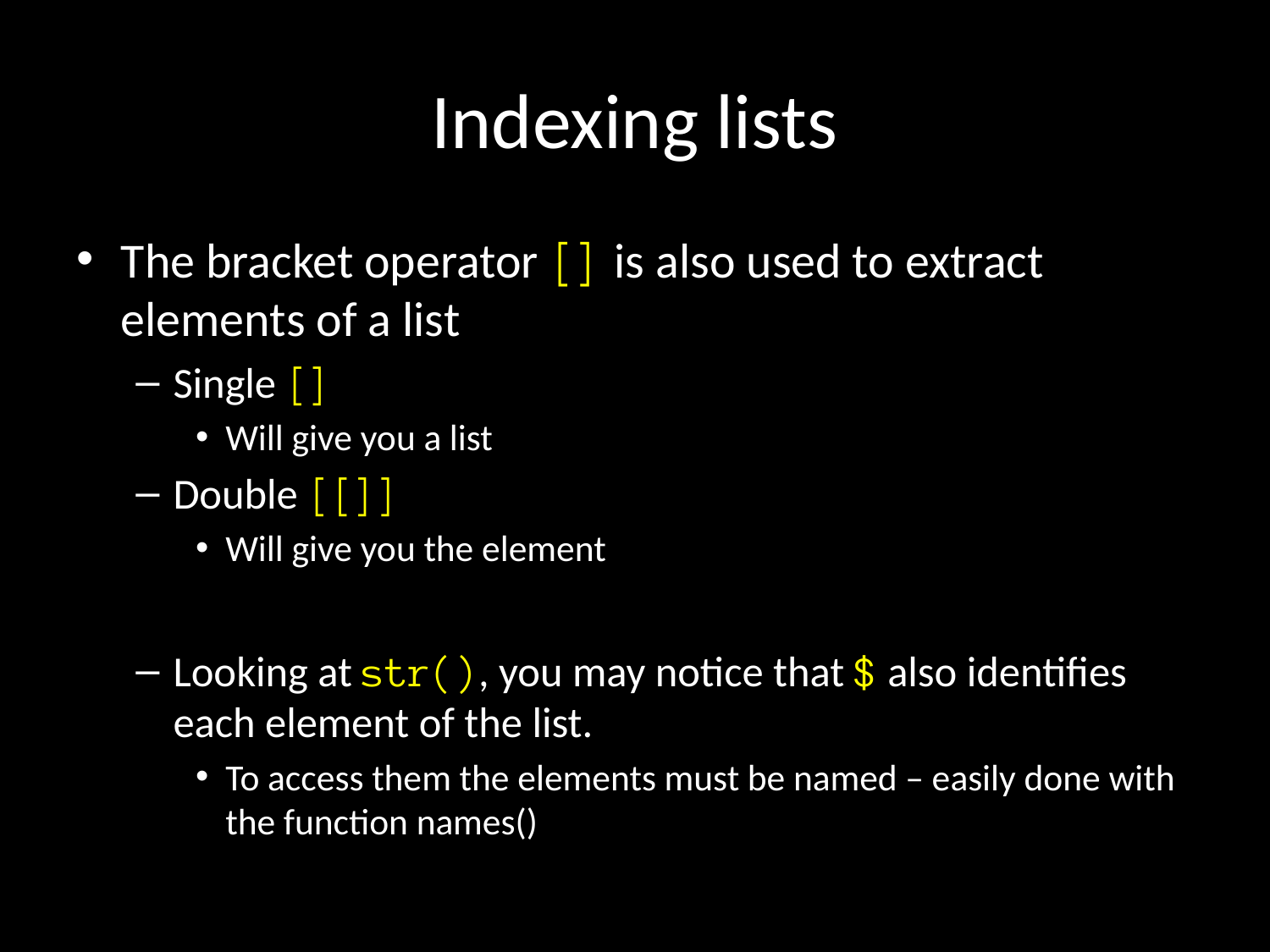

# Indexing lists
The bracket operator [] is also used to extract elements of a list
Single []
Will give you a list
Double [[]]
Will give you the element

Looking at str(), you may notice that $ also identifies each element of the list.
To access them the elements must be named – easily done with the function names()